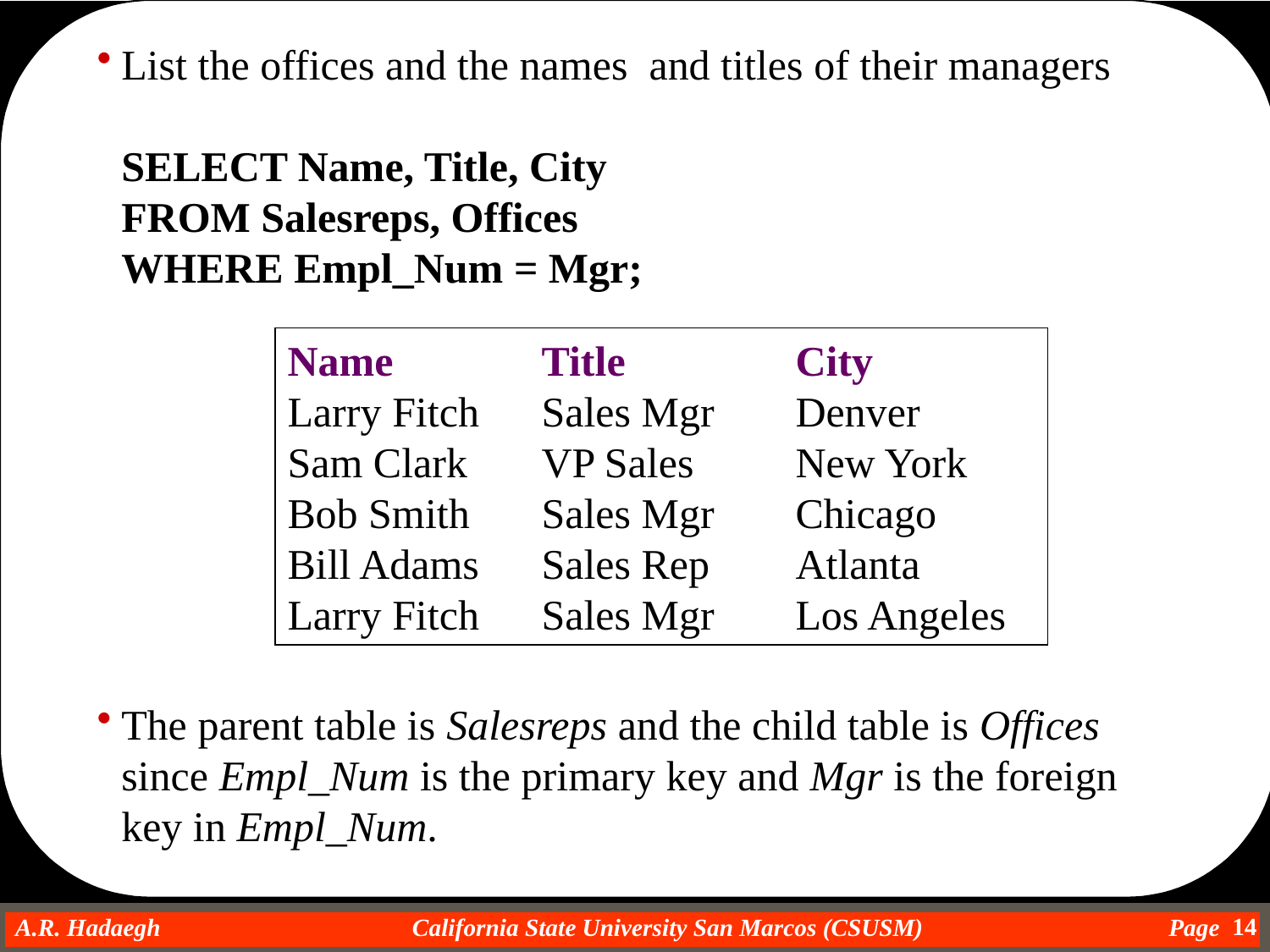

List the offices and the names  and titles of their managers

SELECT Name, Title, City
FROM Salesreps, Offices
WHERE Empl_Num = Mgr;

The parent table is Salesreps and the child table is Offices since Empl_Num is the primary key and Mgr is the foreign key in Empl_Num.
Name		Title		City
Larry Fitch	Sales Mgr	Denver
Sam Clark	VP Sales	New York
Bob Smith	Sales Mgr	Chicago
Bill Adams	Sales Rep	Atlanta
Larry Fitch	Sales Mgr	Los Angeles
14